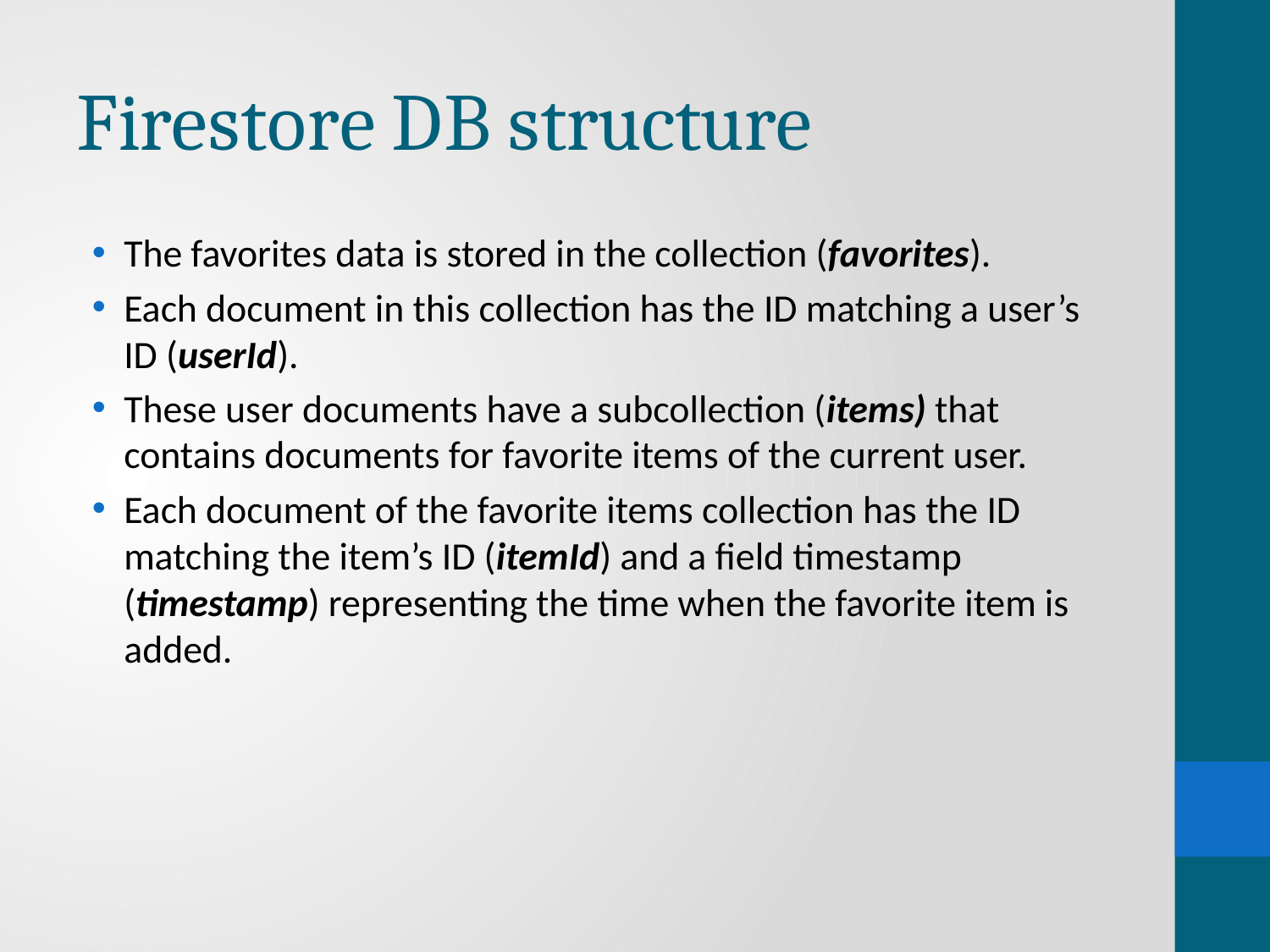

# Firestore DB structure
The favorites data is stored in the collection (favorites).
Each document in this collection has the ID matching a user’s ID (userId).
These user documents have a subcollection (items) that contains documents for favorite items of the current user.
Each document of the favorite items collection has the ID matching the item’s ID (itemId) and a field timestamp (timestamp) representing the time when the favorite item is added.